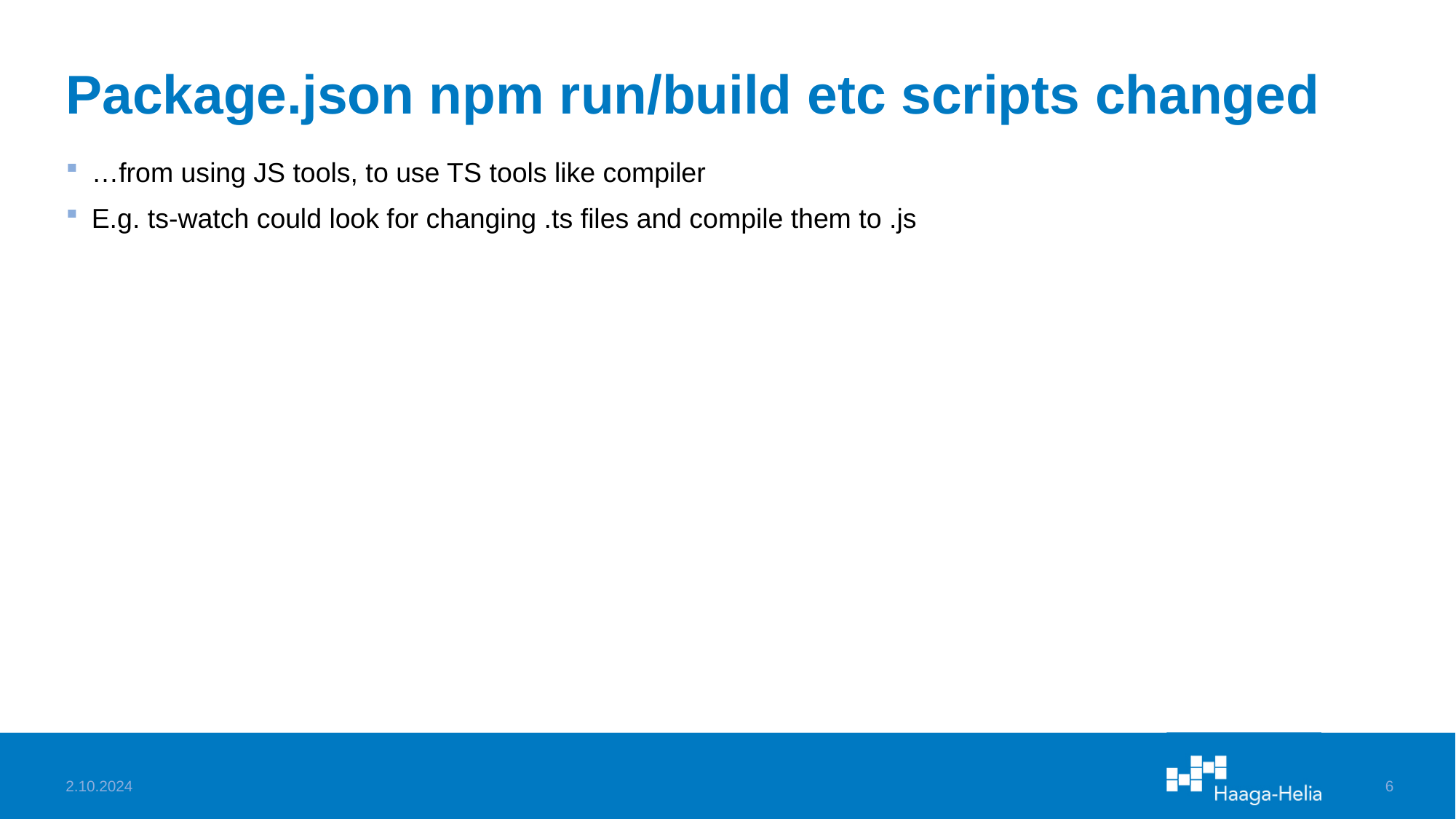

# Package.json npm run/build etc scripts changed
…from using JS tools, to use TS tools like compiler
E.g. ts-watch could look for changing .ts files and compile them to .js
2.10.2024

6